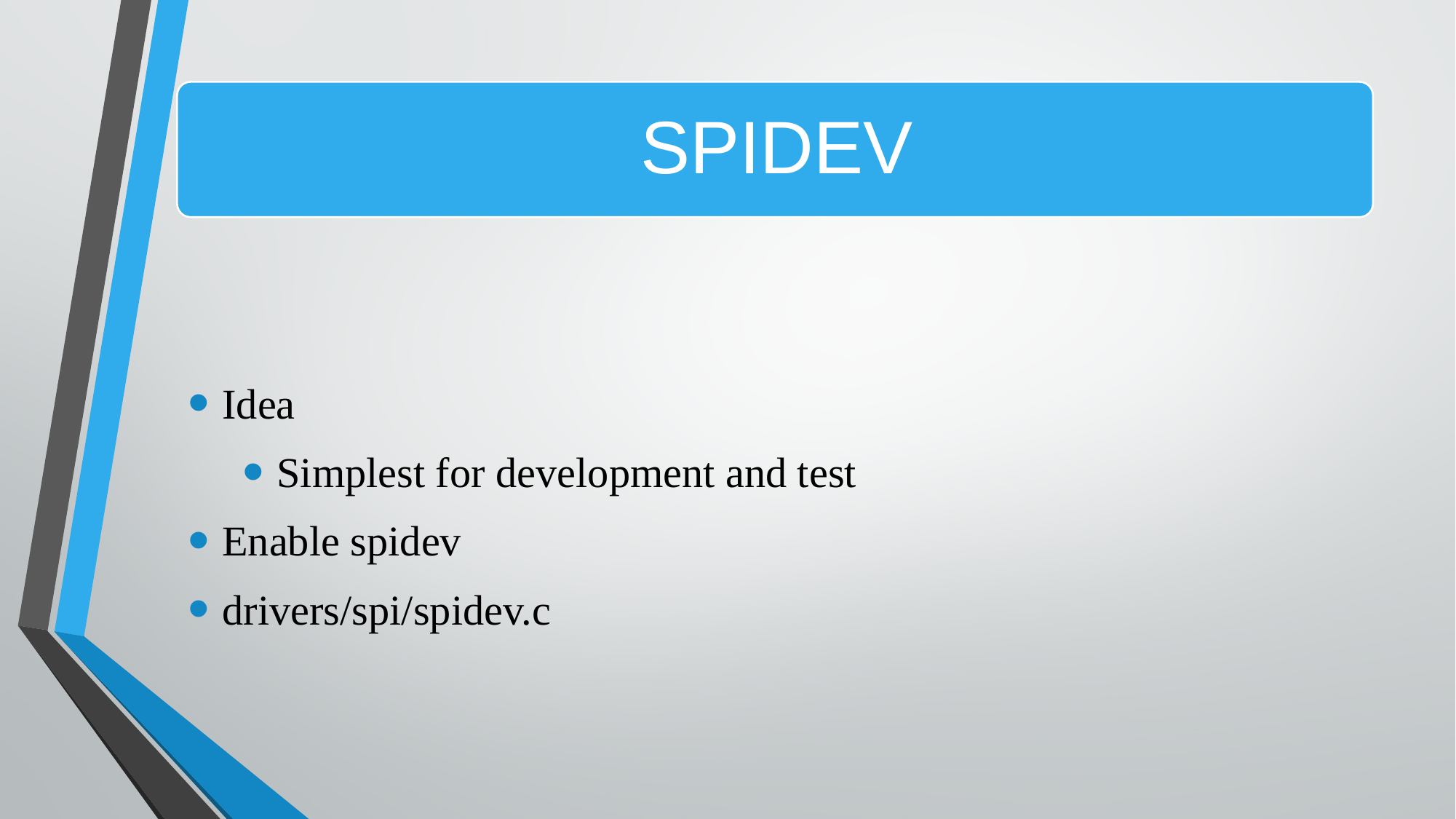

SPIDEV
Idea
Simplest for development and test
Enable spidev
drivers/spi/spidev.c